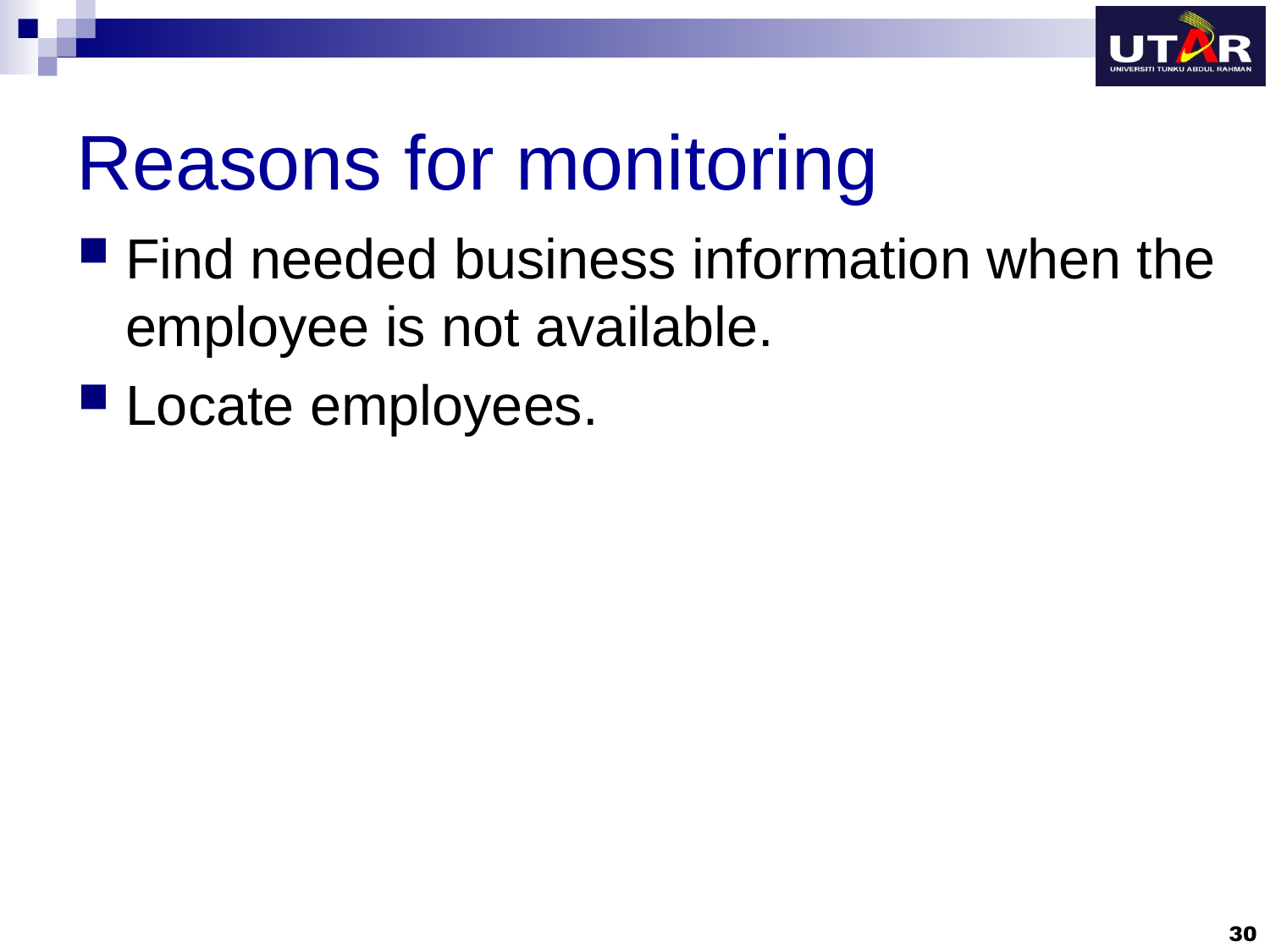

# Reasons for monitoring
Find needed business information when the employee is not available.
Locate employees.
30